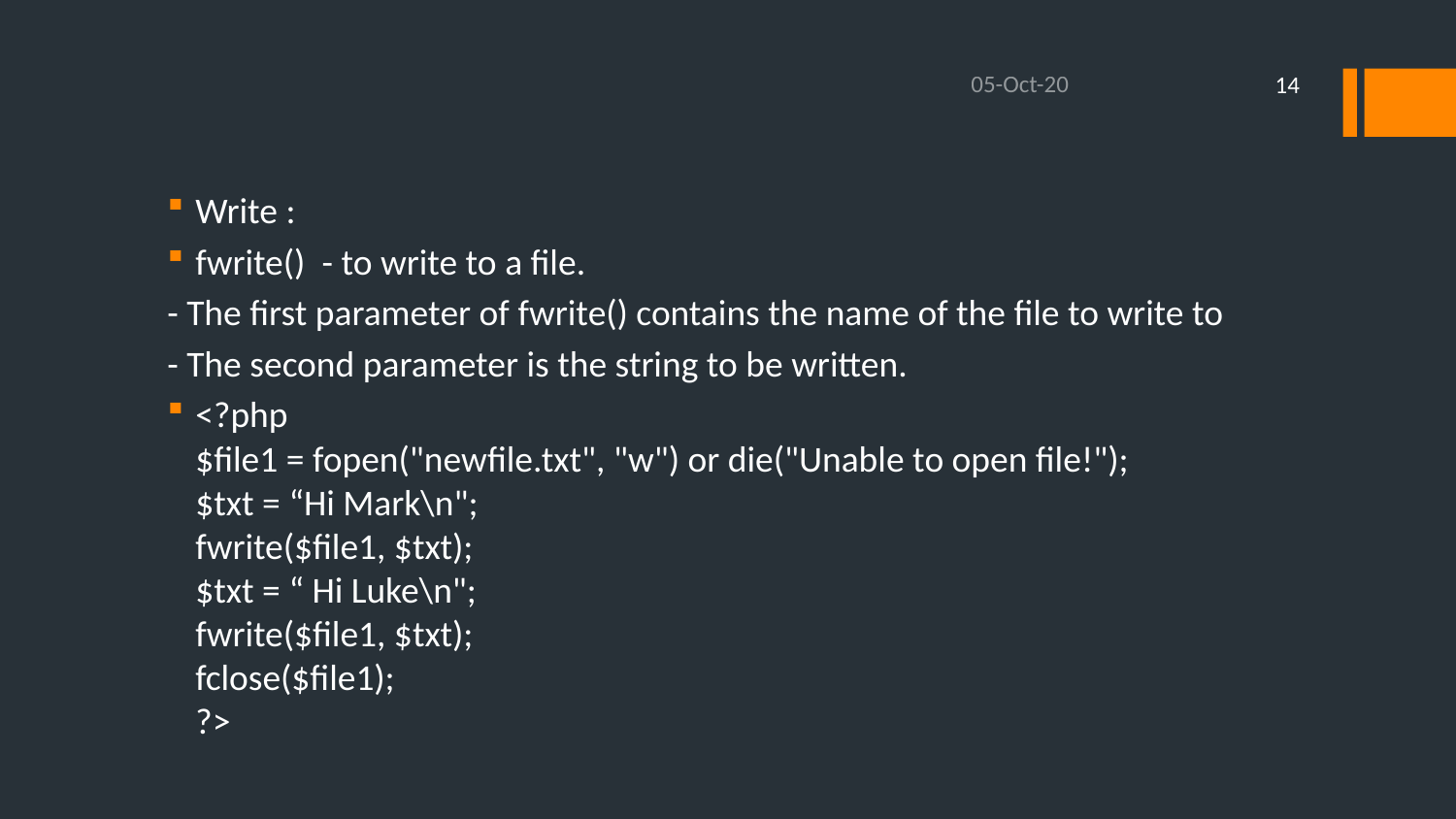

#
05-Oct-20
14
Write :
fwrite()  - to write to a file.
	- The first parameter of fwrite() contains the name of the file to write to
	- The second parameter is the string to be written.
<?php
$file1 = fopen("newfile.txt", "w") or die("Unable to open file!");
$txt = “Hi Mark\n";
fwrite($file1, $txt);
$txt = “ Hi Luke\n";
fwrite($file1, $txt);
fclose($file1);
?>